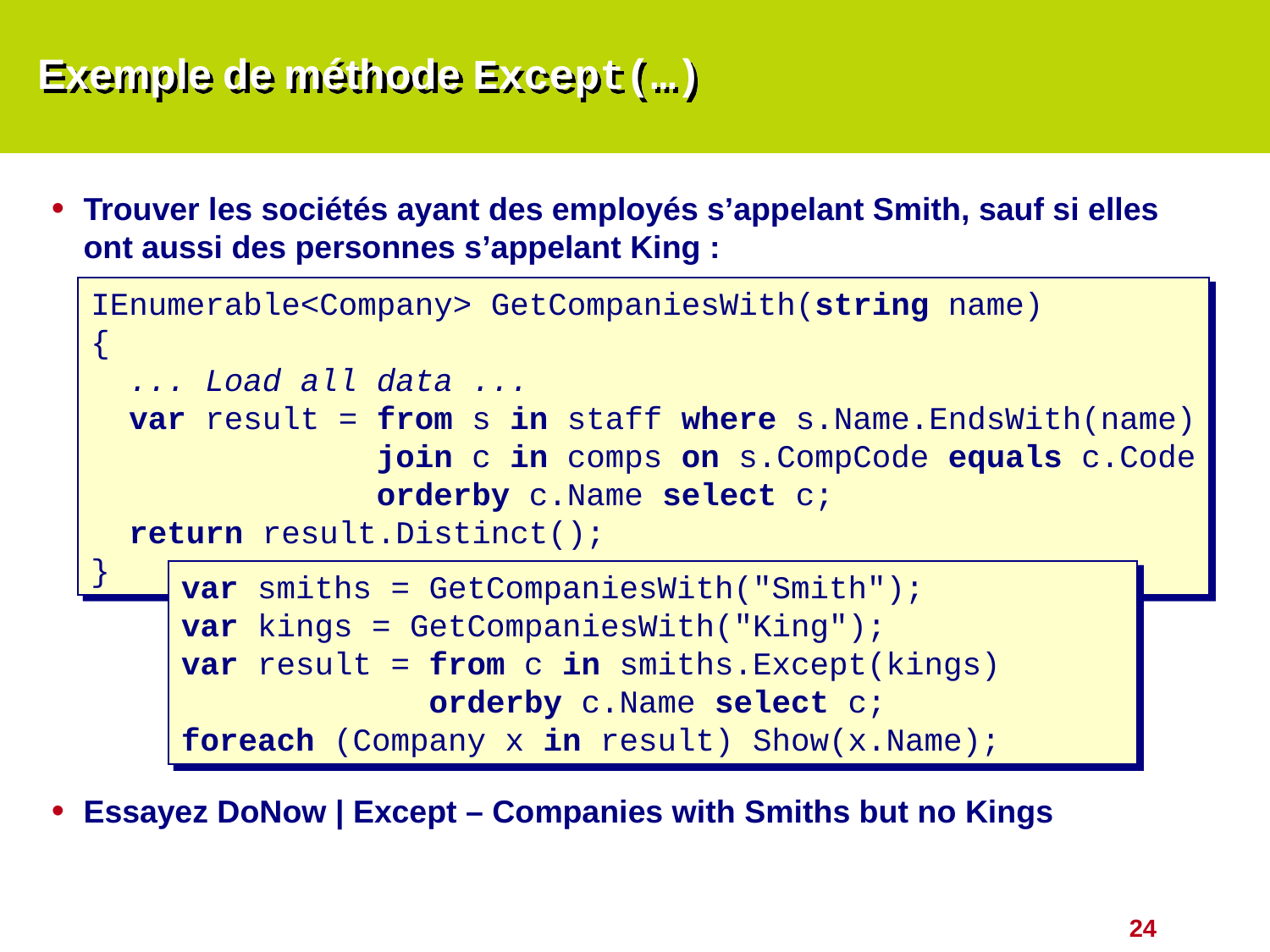

# Exemple de méthode Except(…)
Trouver les sociétés ayant des employés s’appelant Smith, sauf si elles ont aussi des personnes s’appelant King :

Essayez DoNow | Except – Companies with Smiths but no Kings
IEnumerable<Company> GetCompaniesWith(string name)
{
  ... Load all data ...
  var result = from s in staff where s.Name.EndsWith(name)
               join c in comps on s.CompCode equals c.Code
               orderby c.Name select c;
  return result.Distinct();
}
var smiths = GetCompaniesWith("Smith");
var kings = GetCompaniesWith("King");
var result = from c in smiths.Except(kings)
             orderby c.Name select c;
foreach (Company x in result) Show(x.Name);